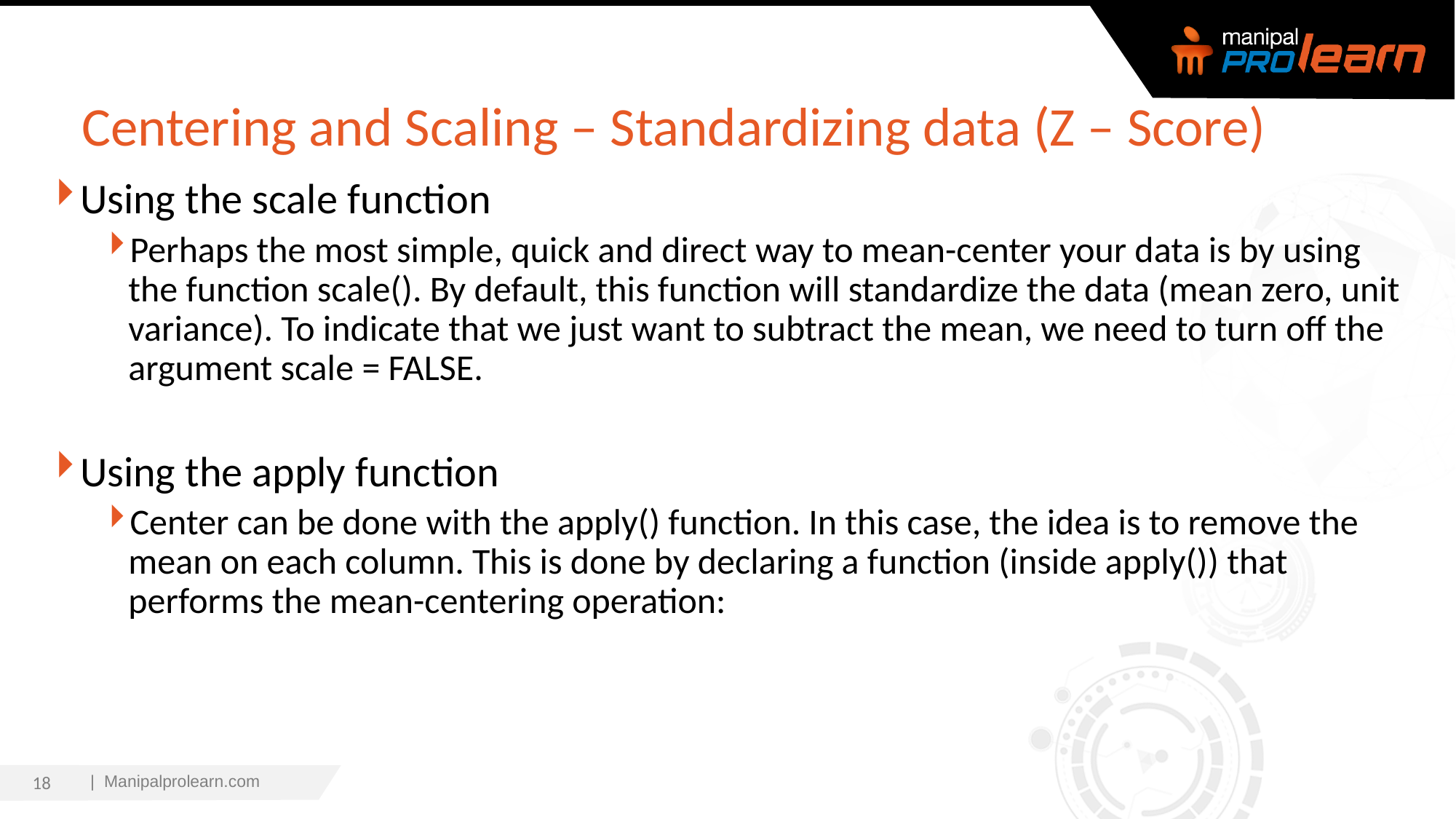

# Centering and Scaling – Standardizing data (Z – Score)
Using the scale function
Perhaps the most simple, quick and direct way to mean-center your data is by using the function scale(). By default, this function will standardize the data (mean zero, unit variance). To indicate that we just want to subtract the mean, we need to turn off the argument scale = FALSE.

Using the apply function
Center can be done with the apply() function. In this case, the idea is to remove the mean on each column. This is done by declaring a function (inside apply()) that performs the mean-centering operation:
18